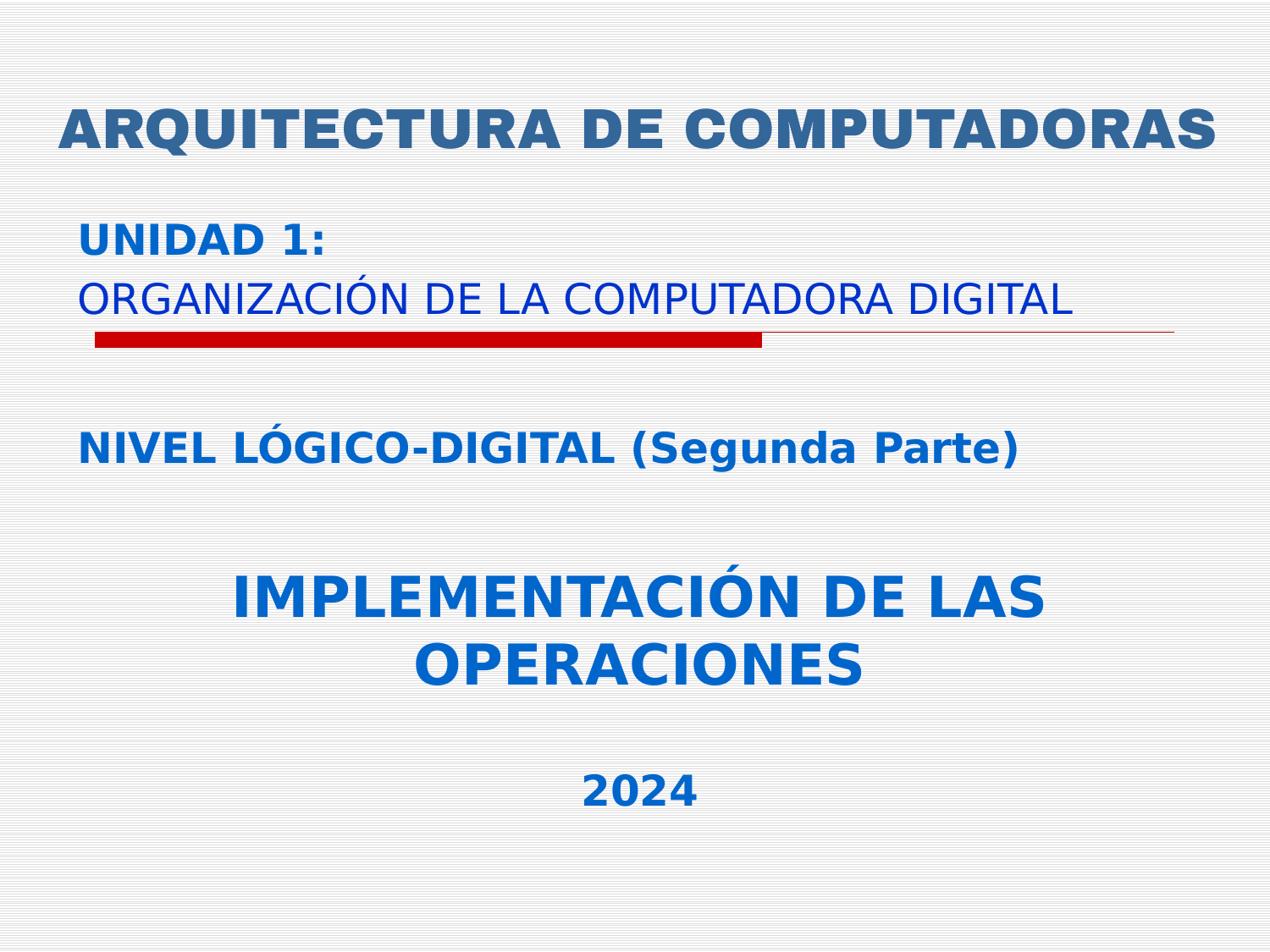

# ARQUITECTURA DE COMPUTADORAS
UNIDAD 1:
ORGANIZACIÓN DE LA COMPUTADORA DIGITAL
NIVEL LÓGICO-DIGITAL (Segunda Parte)
IMPLEMENTACIÓN DE LAS OPERACIONES

2024